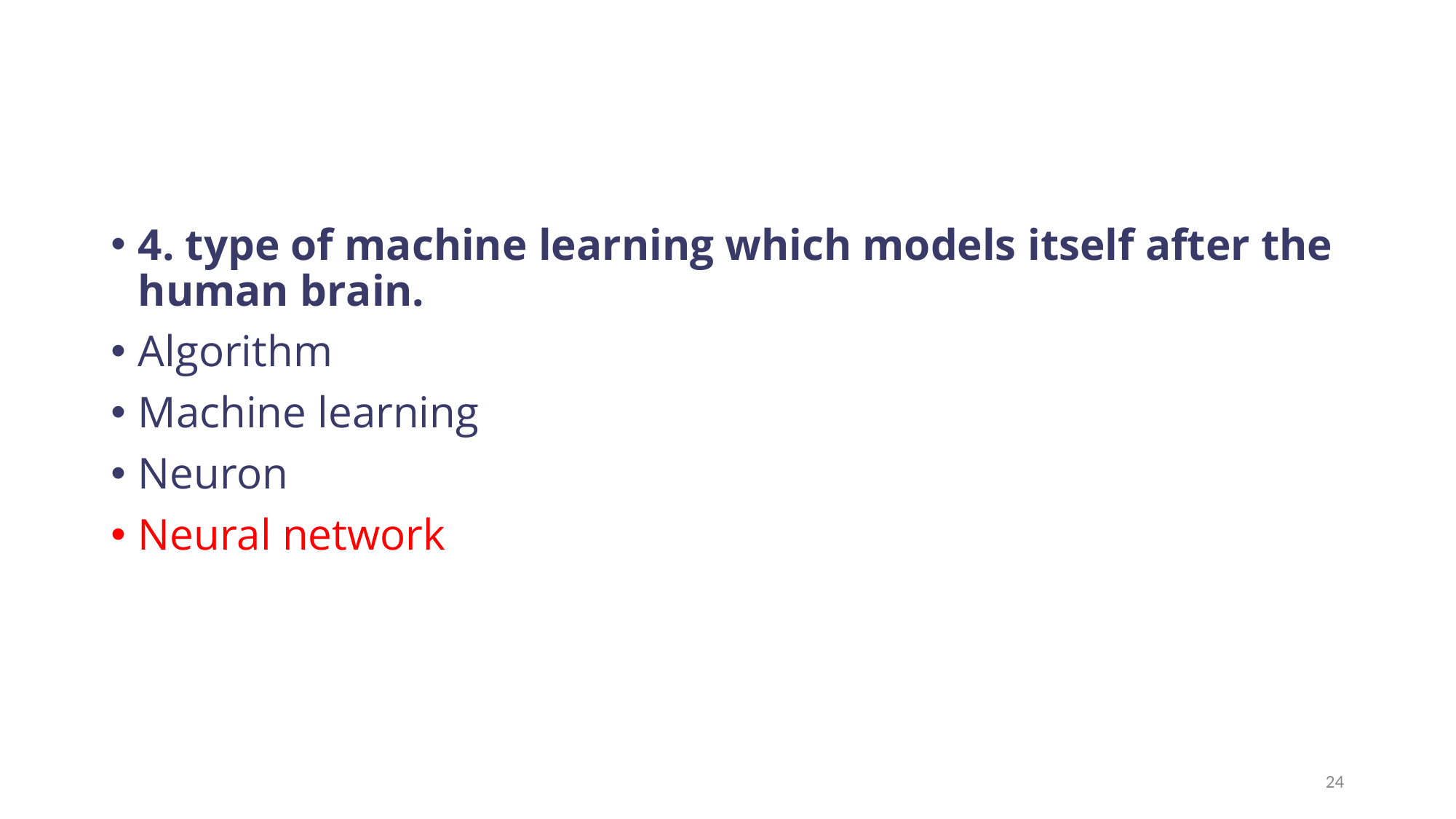

#
4. type of machine learning which models itself after the human brain.
Algorithm
Machine learning
Neuron
Neural network
24